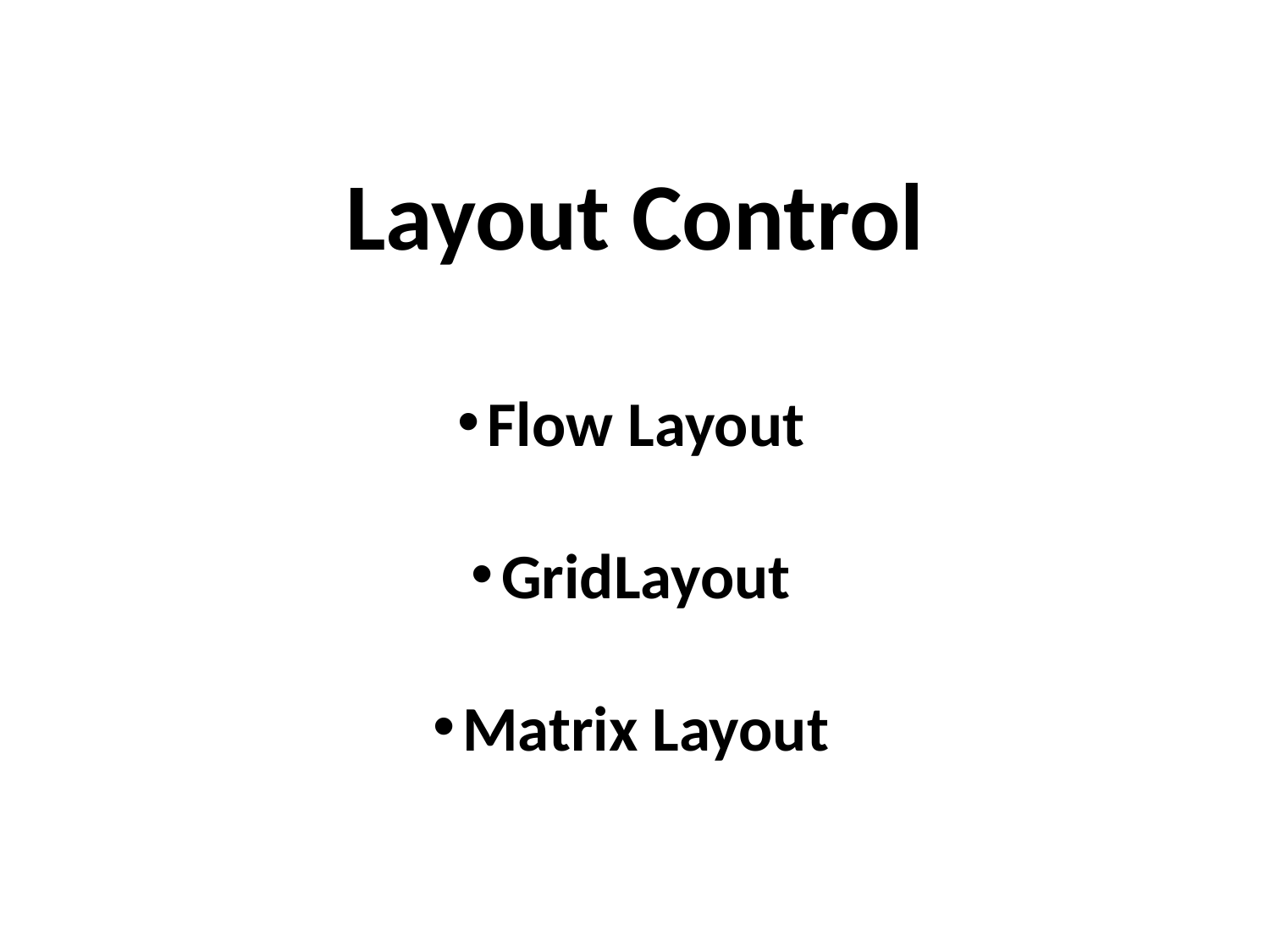

Layout Control

Flow Layout

GridLayout

Matrix Layout